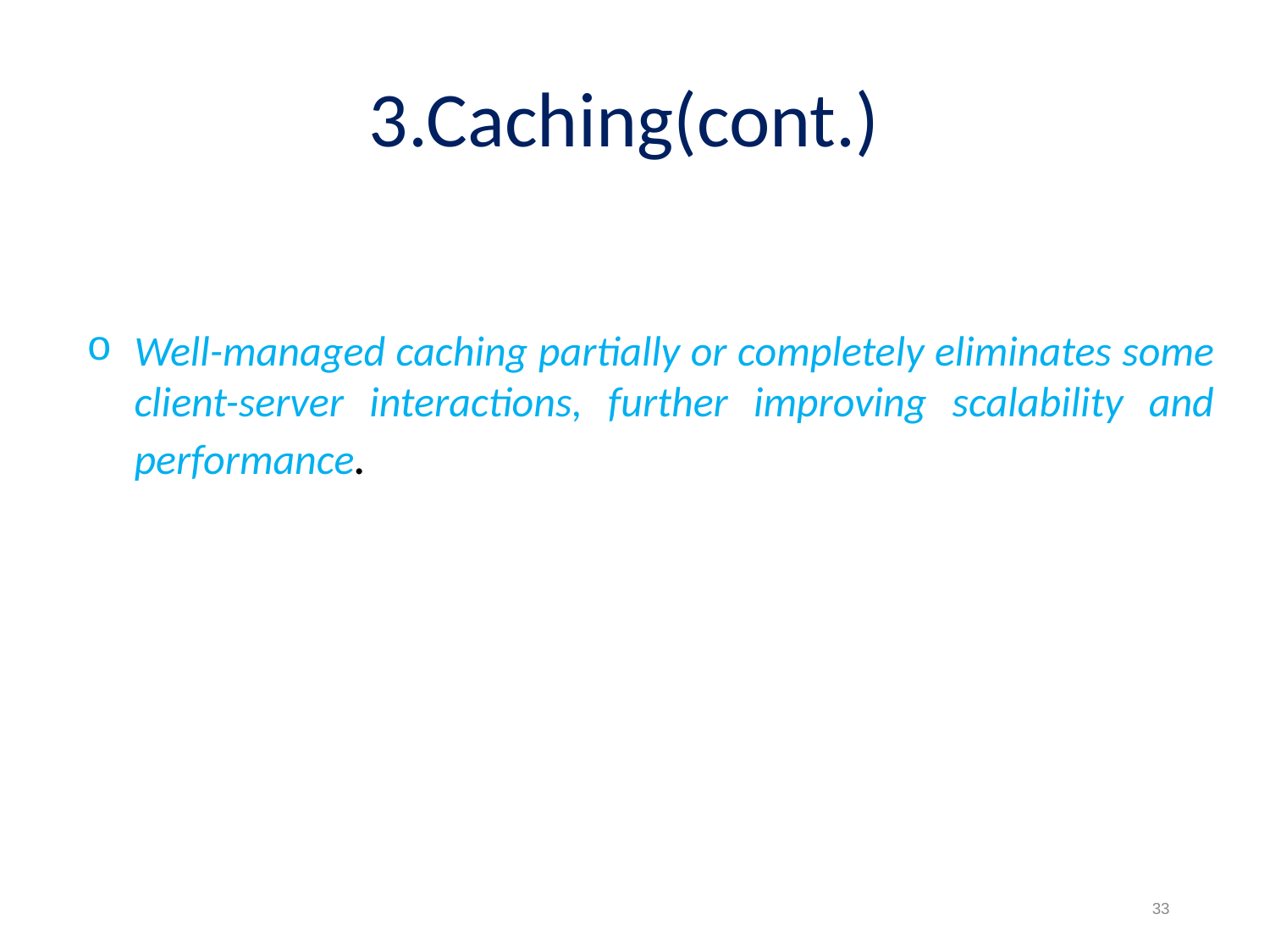

3.Caching(cont.)
Well-managed caching partially or completely eliminates some client-server interactions, further improving scalability and performance.
33